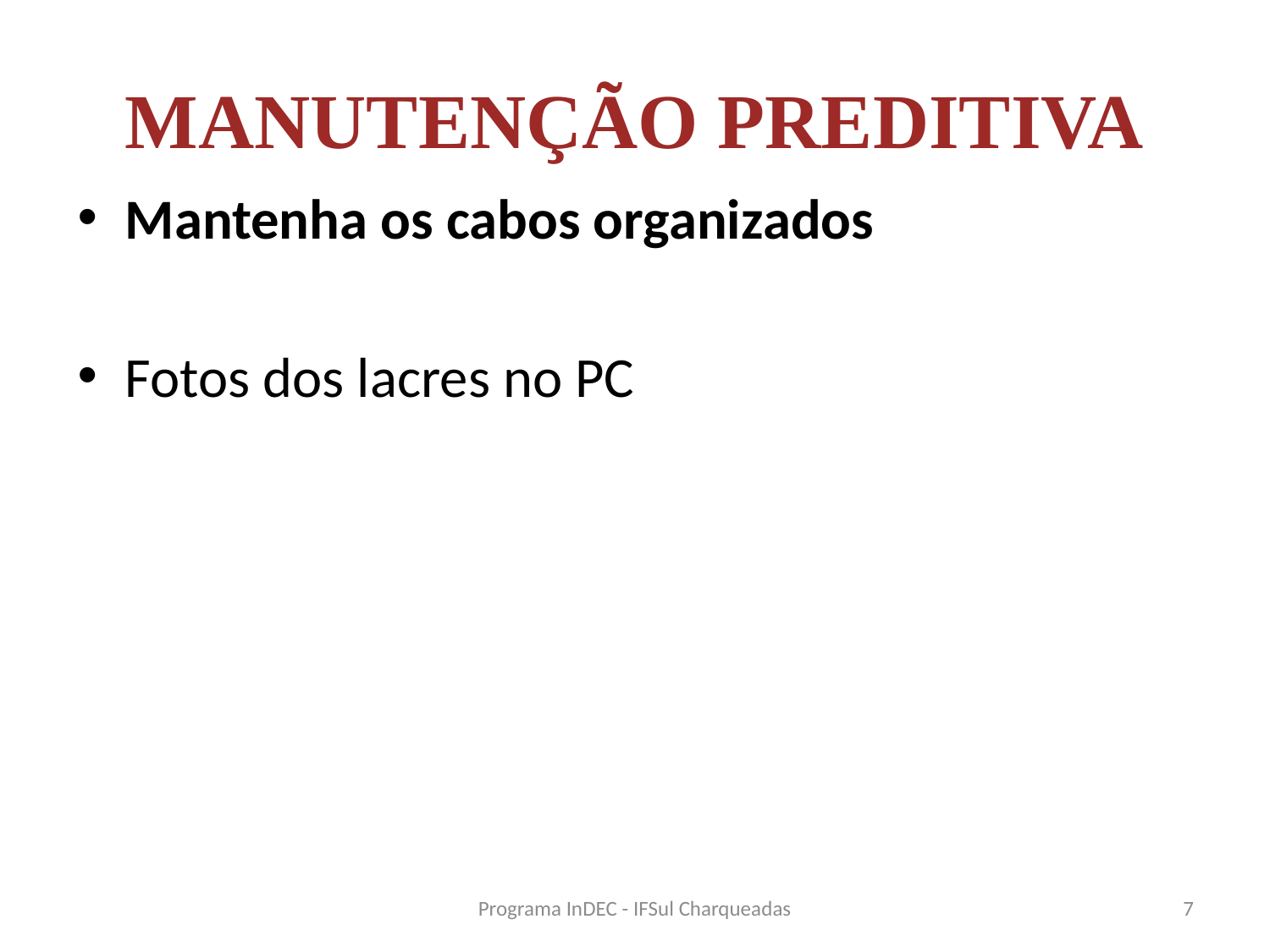

# MANUTENÇÃO PREDITIVA
Mantenha os cabos organizados

Fotos dos lacres no PC
Programa InDEC - IFSul Charqueadas
7